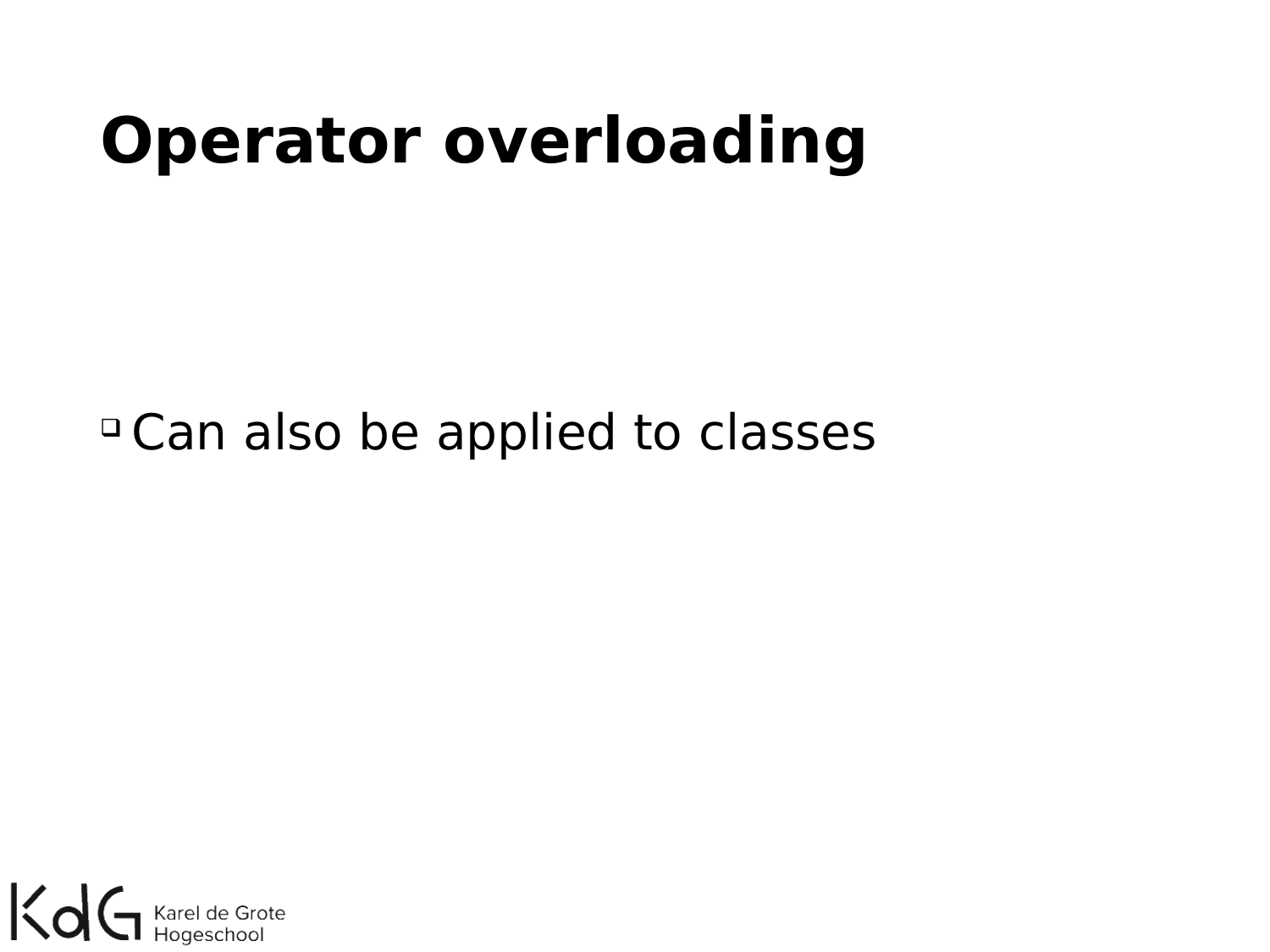

# Operator overloading

Can also be applied to classes